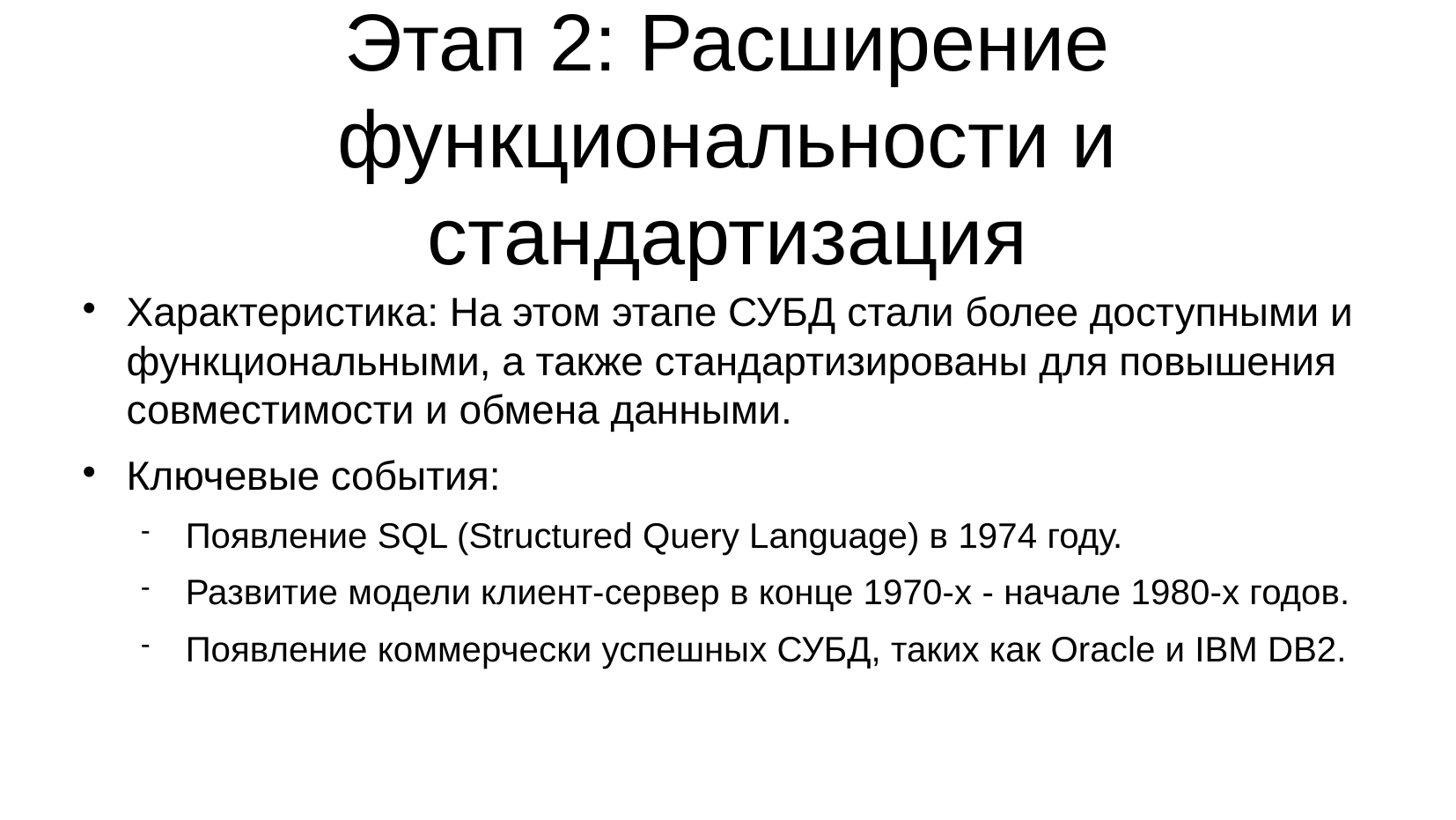

# Этап 2: Расширение функциональности и стандартизация
Характеристика: На этом этапе СУБД стали более доступными и функциональными, а также стандартизированы для повышения совместимости и обмена данными.
Ключевые события:
Появление SQL (Structured Query Language) в 1974 году.
Развитие модели клиент-сервер в конце 1970-х - начале 1980-х годов.
Появление коммерчески успешных СУБД, таких как Oracle и IBM DB2.